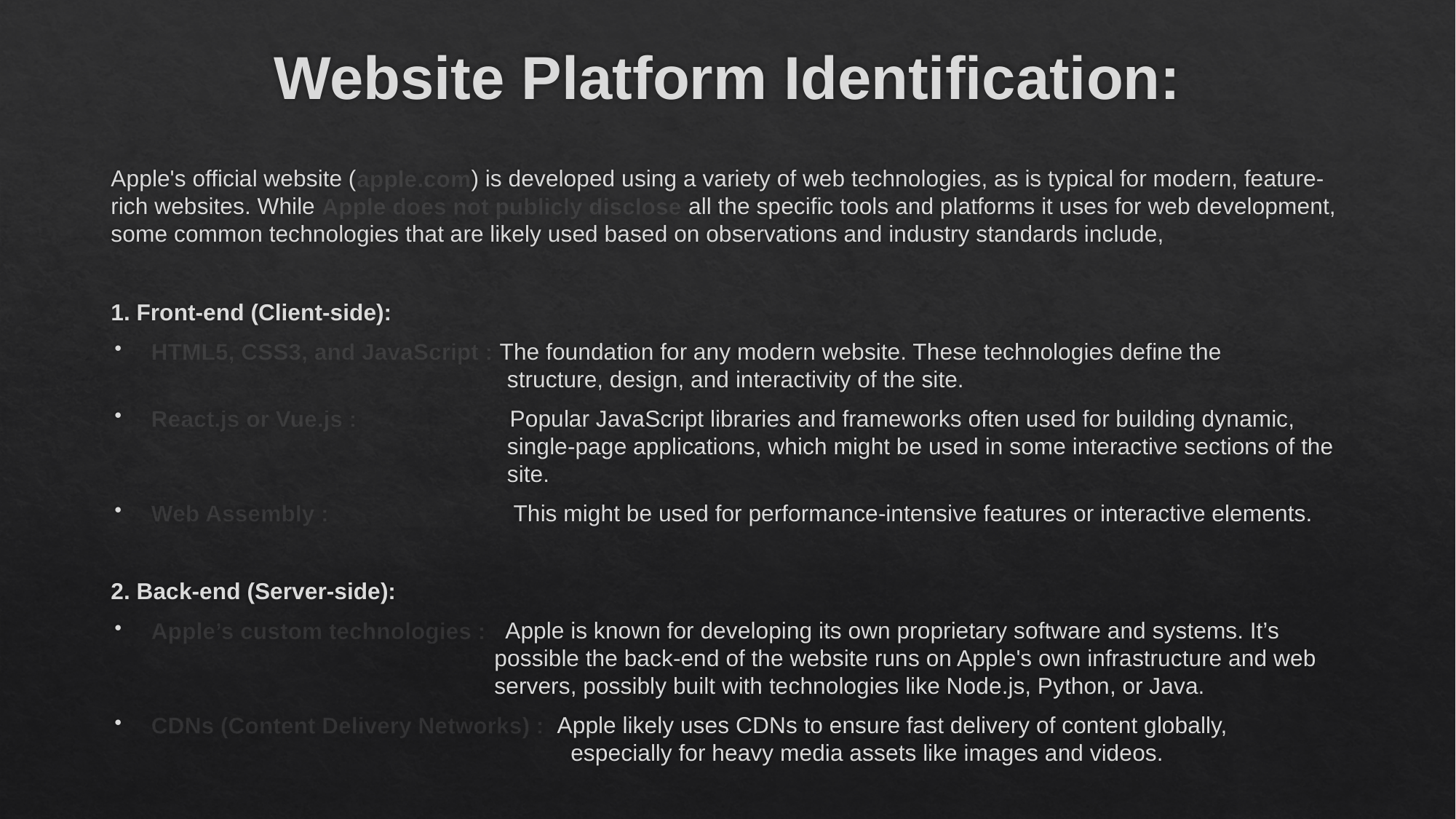

# Website Platform Identification:
Apple's official website (apple.com) is developed using a variety of web technologies, as is typical for modern, feature-rich websites. While Apple does not publicly disclose all the specific tools and platforms it uses for web development, some common technologies that are likely used based on observations and industry standards include,

1. Front-end (Client-side):
HTML5, CSS3, and JavaScript : The foundation for any modern website. These technologies define the
                                                        structure, design, and interactivity of the site.
React.js or Vue.js :                        Popular JavaScript libraries and frameworks often used for building dynamic,
                                                        single-page applications, which might be used in some interactive sections of the
                                                        site.
Web Assembly :                             This might be used for performance-intensive features or interactive elements.

2. Back-end (Server-side):
Apple’s custom technologies :   Apple is known for developing its own proprietary software and systems. It’s
                                                      possible the back-end of the website runs on Apple's own infrastructure and web
                                                      servers, possibly built with technologies like Node.js, Python, or Java.
CDNs (Content Delivery Networks) :  Apple likely uses CDNs to ensure fast delivery of content globally,
                                                                  especially for heavy media assets like images and videos.